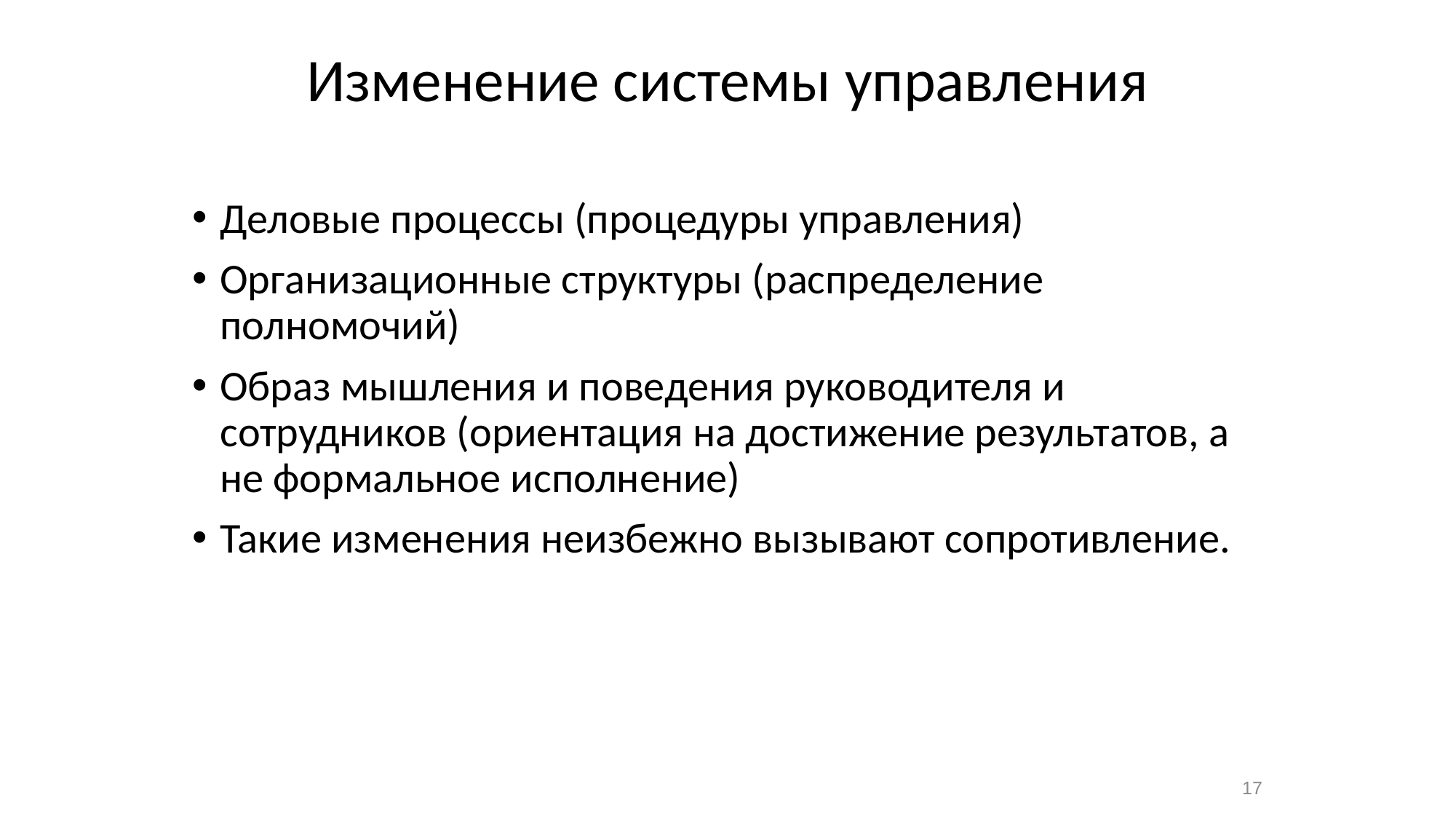

# Изменение системы управления
Деловые процессы (процедуры управления)
Организационные структуры (распределение полномочий)
Образ мышления и поведения руководителя и сотрудников (ориентация на достижение результатов, а не формальное исполнение)
Такие изменения неизбежно вызывают сопротивление.
17